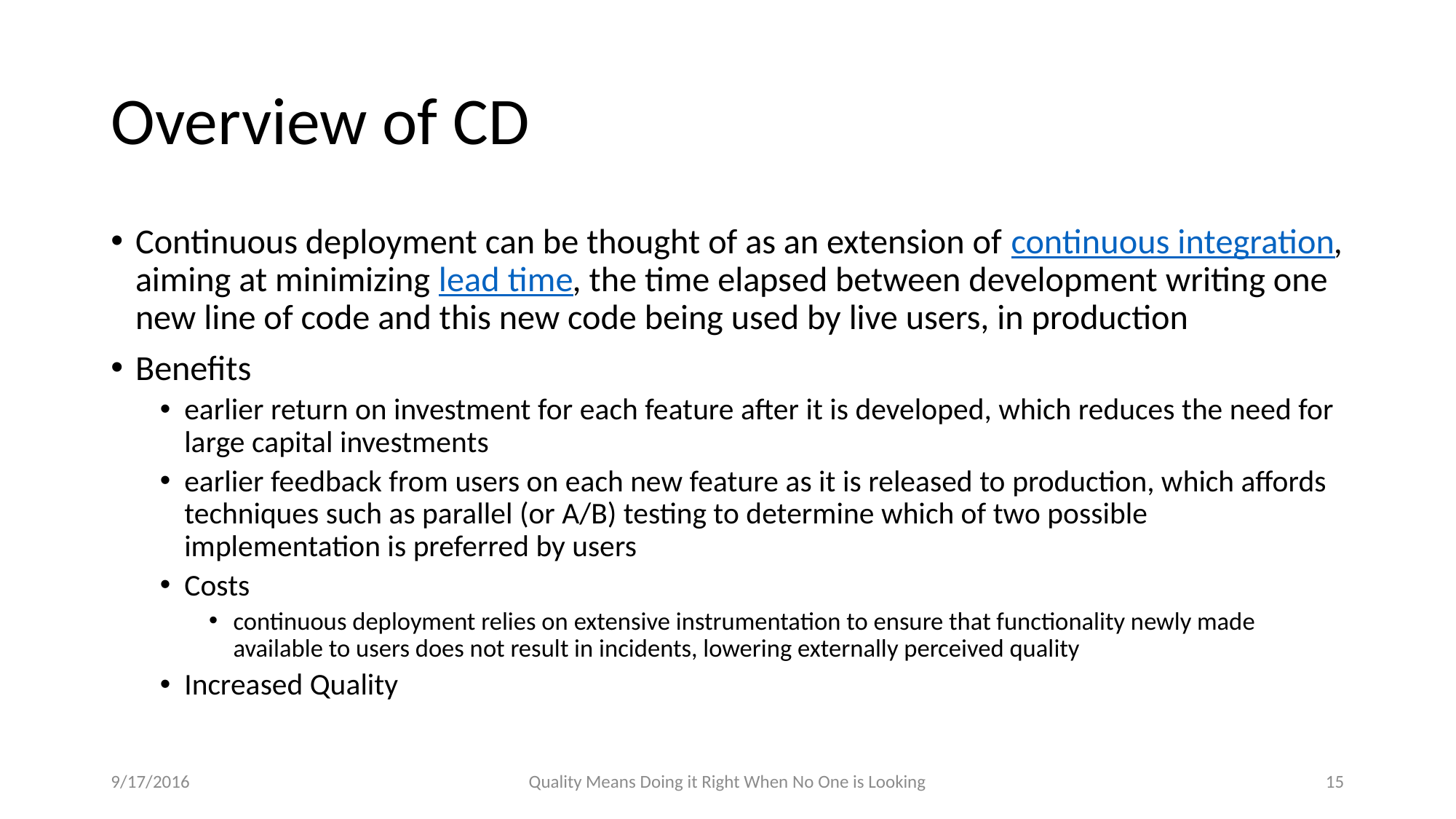

# Overview of CD
Continuous deployment can be thought of as an extension of continuous integration, aiming at minimizing lead time, the time elapsed between development writing one new line of code and this new code being used by live users, in production
Benefits
earlier return on investment for each feature after it is developed, which reduces the need for large capital investments
earlier feedback from users on each new feature as it is released to production, which affords techniques such as parallel (or A/B) testing to determine which of two possible implementation is preferred by users
Costs
continuous deployment relies on extensive instrumentation to ensure that functionality newly made available to users does not result in incidents, lowering externally perceived quality
Increased Quality

9/17/2016
Quality Means Doing it Right When No One is Looking
15